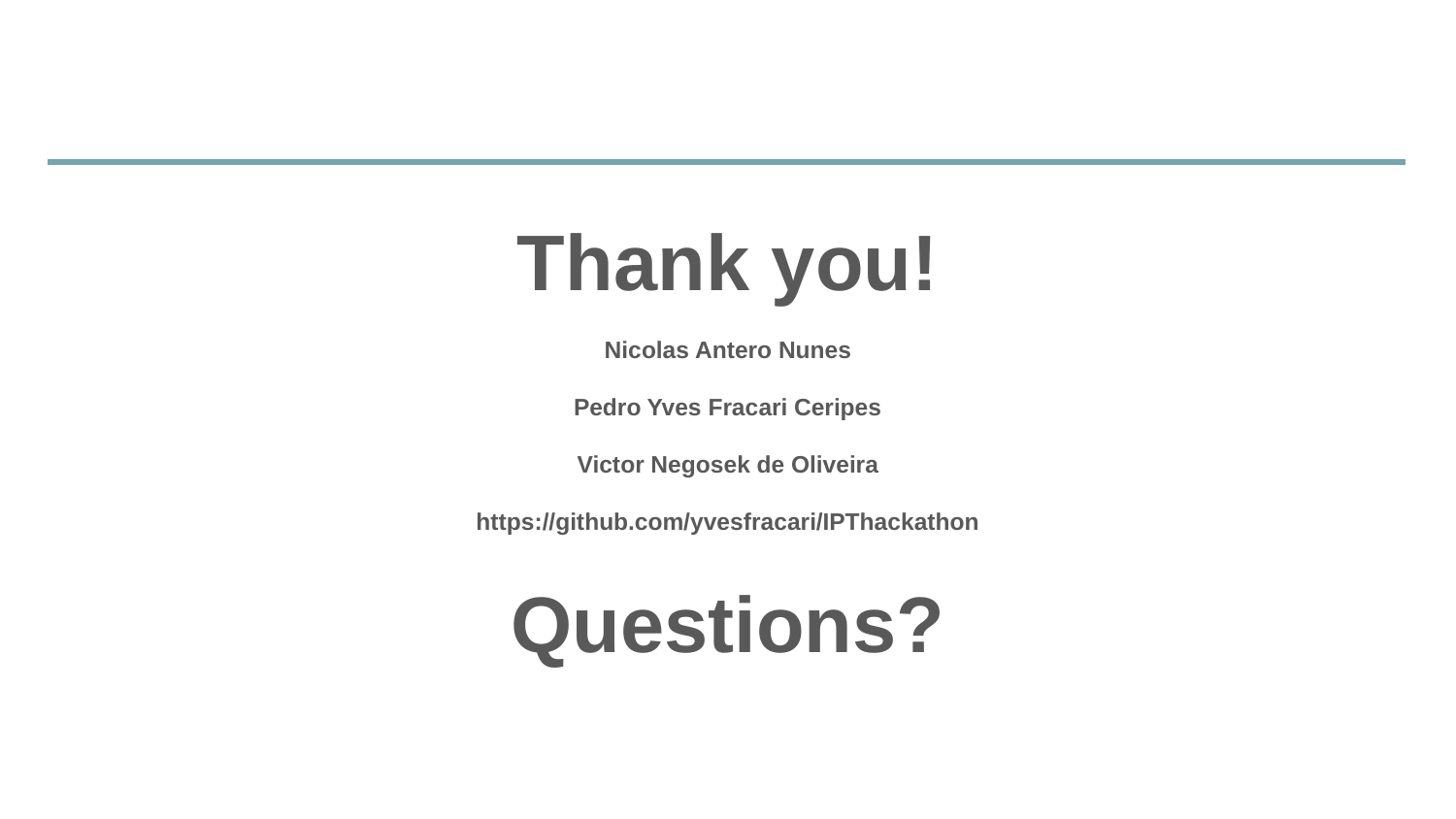

Thank you!
Nicolas Antero Nunes
Pedro Yves Fracari Ceripes
Victor Negosek de Oliveira
https://github.com/yvesfracari/IPThackathon
Questions?